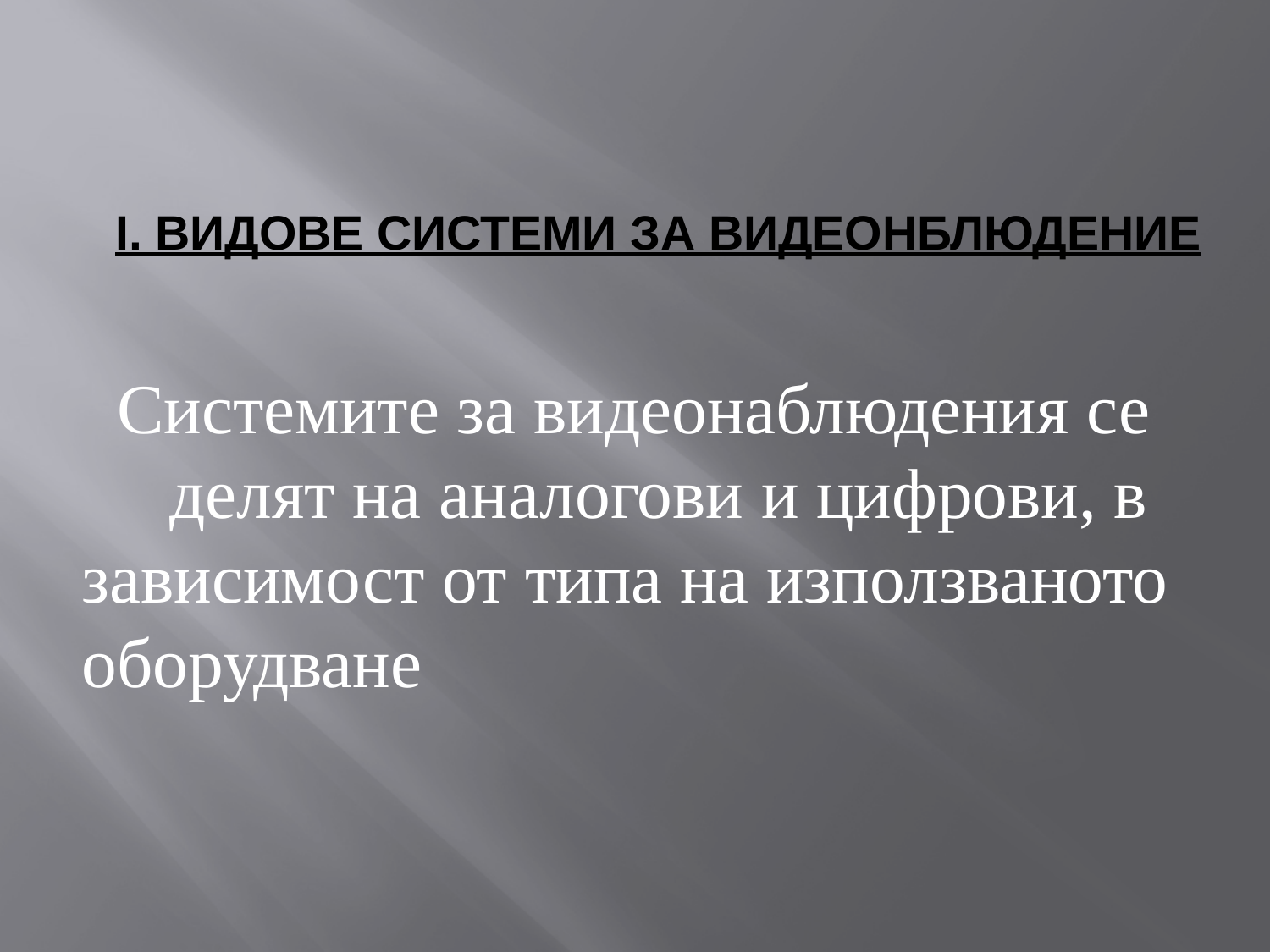

# I. Видове системи за видеонблюдение
  Системите за видеонаблюдения се        делят на аналогови и цифрови, в зависимост от типа на използваното оборудване